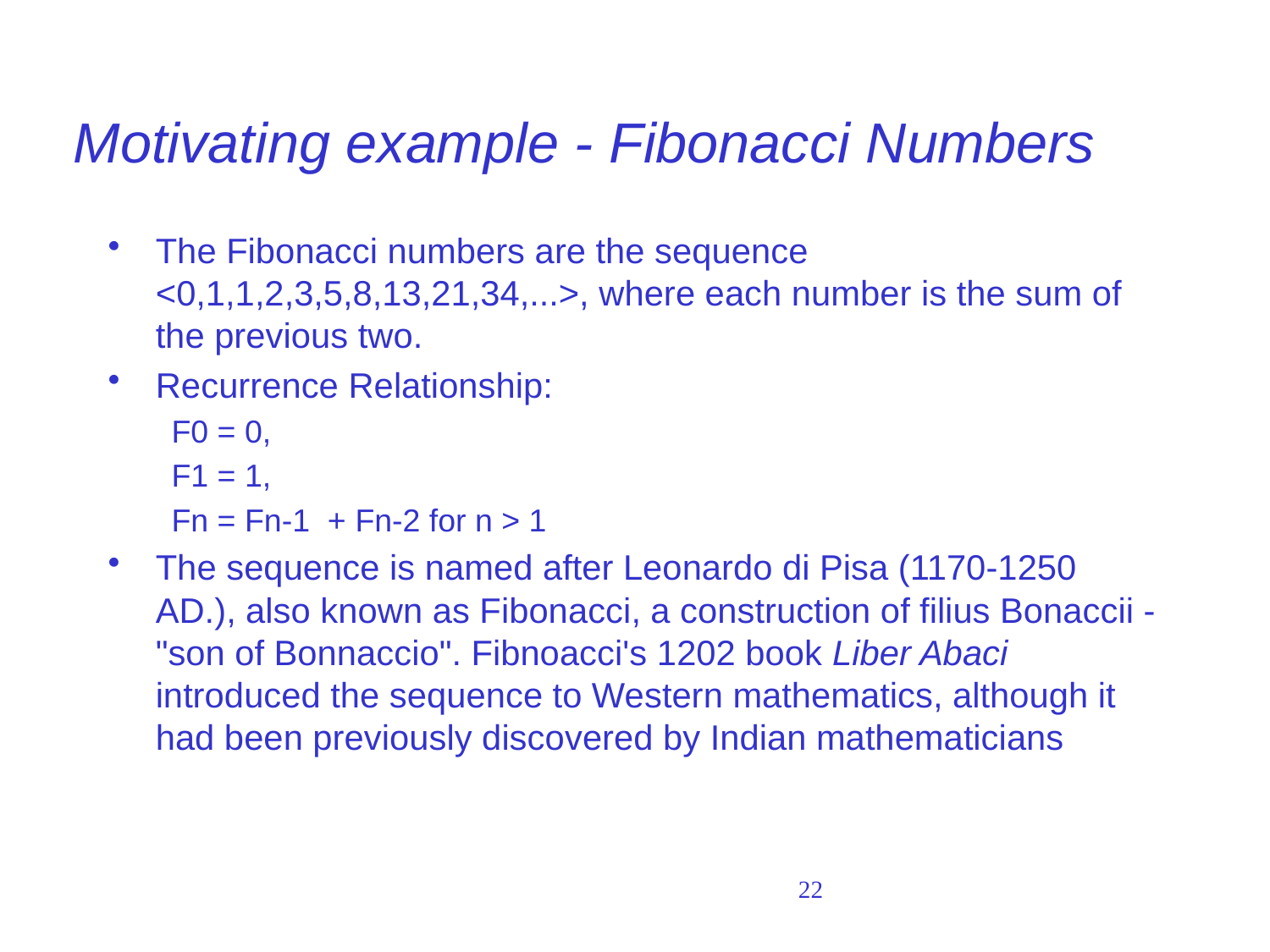

# Motivating example - Fibonacci Numbers
The Fibonacci numbers are the sequence <0,1,1,2,3,5,8,13,21,34,...>, where each number is the sum of the previous two.
Recurrence Relationship:
F0 = 0,
F1 = 1,
Fn = Fn-1  + Fn-2 for n > 1
The sequence is named after Leonardo di Pisa (1170-1250 AD.), also known as Fibonacci, a construction of filius Bonaccii - "son of Bonnaccio". Fibnoacci's 1202 book Liber Abaci introduced the sequence to Western mathematics, although it had been previously discovered by Indian mathematicians

22